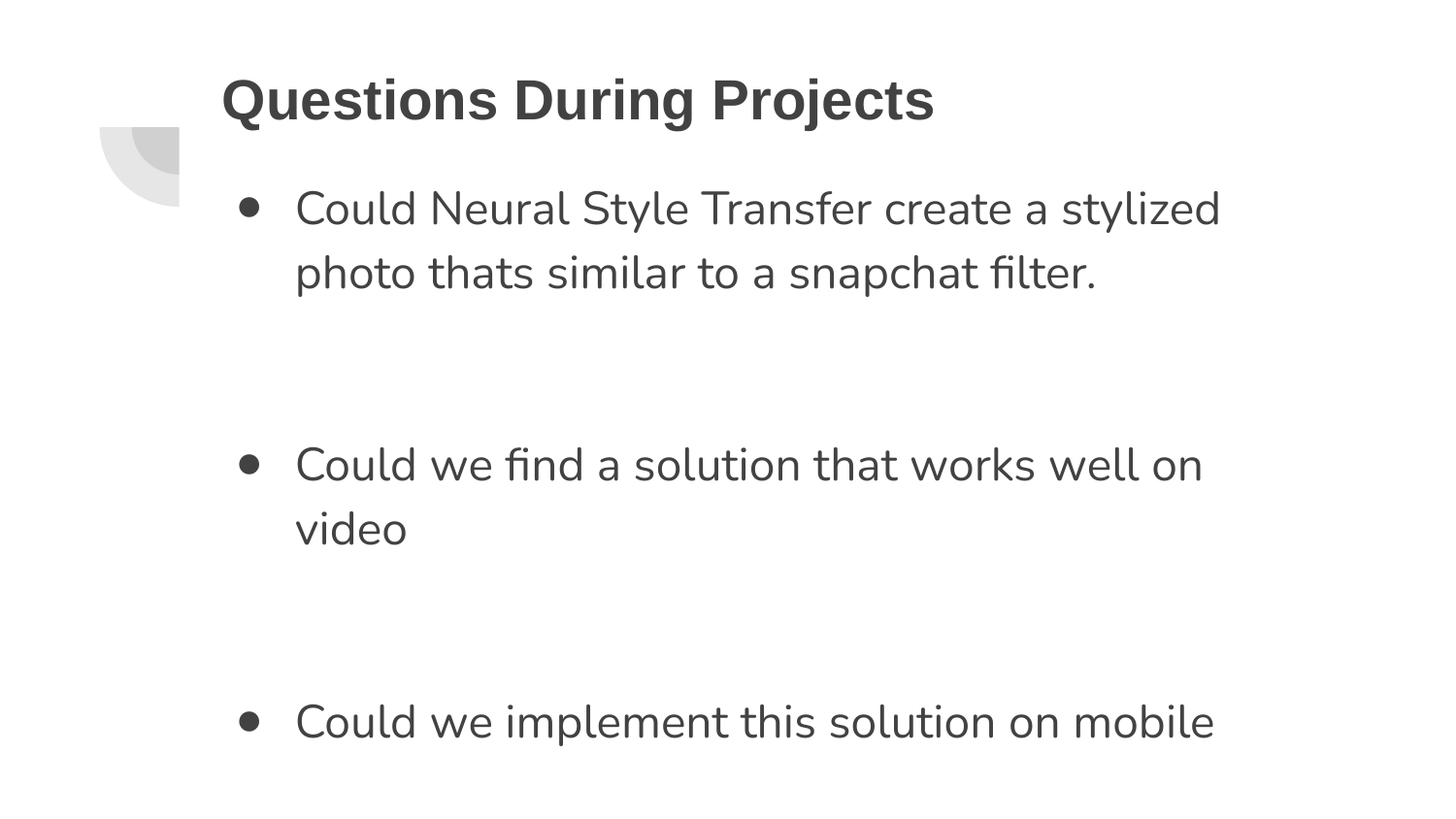

# Questions During Projects
Could Neural Style Transfer create a stylized photo thats similar to a snapchat filter.

Could we find a solution that works well on video

Could we implement this solution on mobile